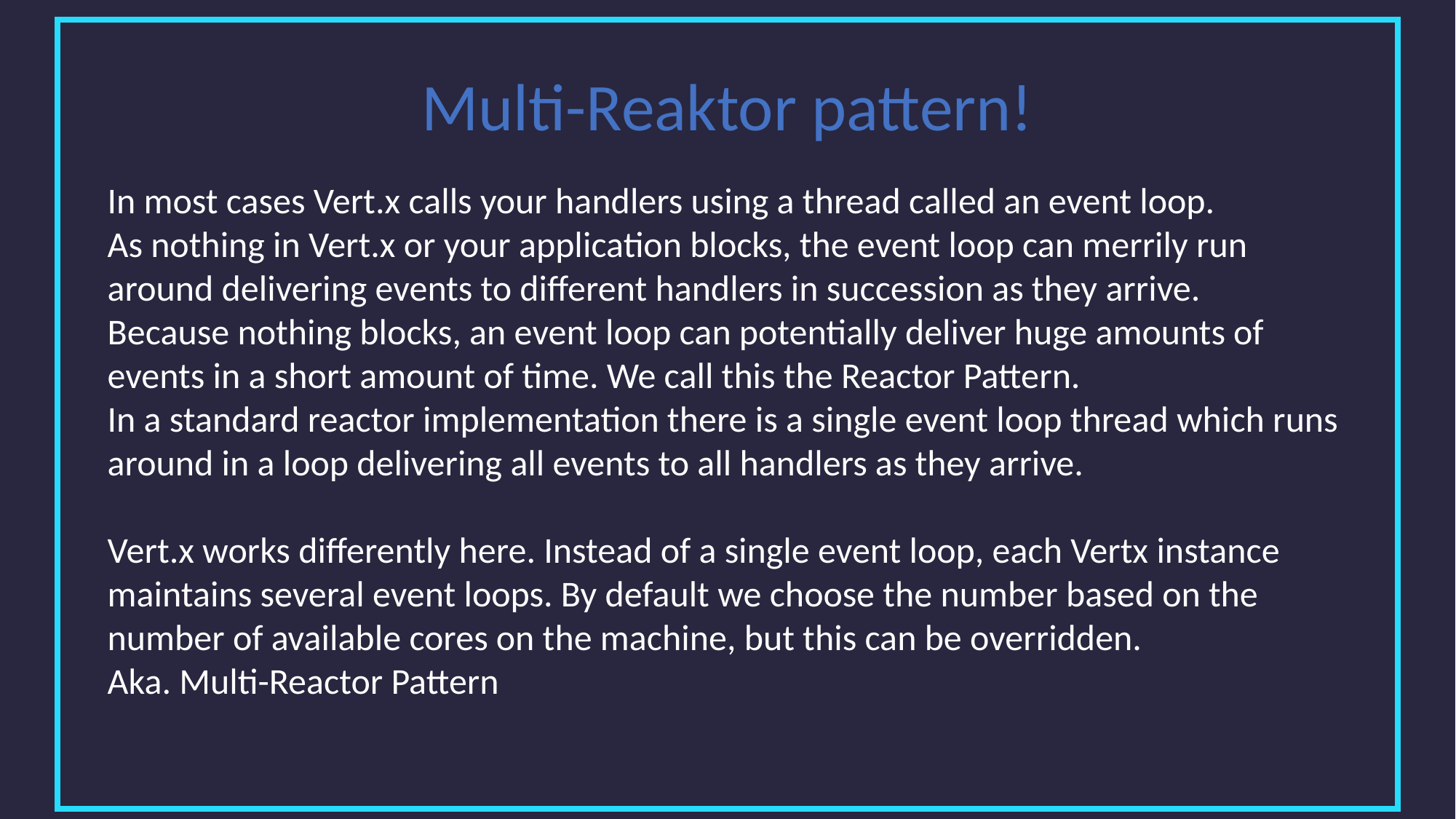

Multi-Reaktor pattern!

In most cases Vert.x calls your handlers using a thread called an event loop.
As nothing in Vert.x or your application blocks, the event loop can merrily run around delivering events to different handlers in succession as they arrive.
Because nothing blocks, an event loop can potentially deliver huge amounts of events in a short amount of time. We call this the Reactor Pattern.
In a standard reactor implementation there is a single event loop thread which runs around in a loop delivering all events to all handlers as they arrive.

Vert.x works differently here. Instead of a single event loop, each Vertx instance maintains several event loops. By default we choose the number based on the number of available cores on the machine, but this can be overridden.
Aka. Multi-Reactor Pattern